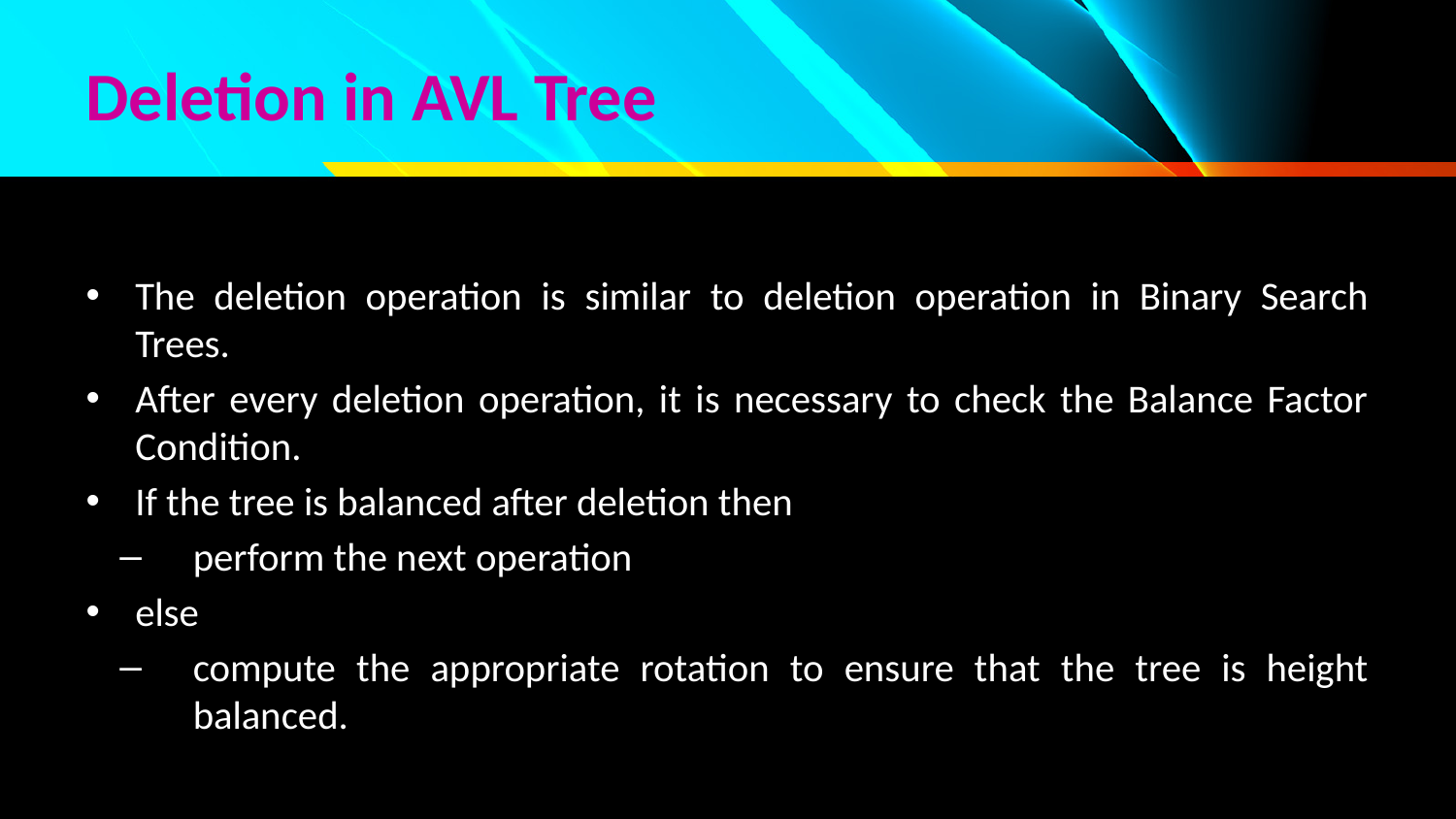

# Deletion in AVL Tree
The deletion operation is similar to deletion operation in Binary Search Trees.
After every deletion operation, it is necessary to check the Balance Factor Condition.
If the tree is balanced after deletion then
perform the next operation
else
compute the appropriate rotation to ensure that the tree is height balanced.